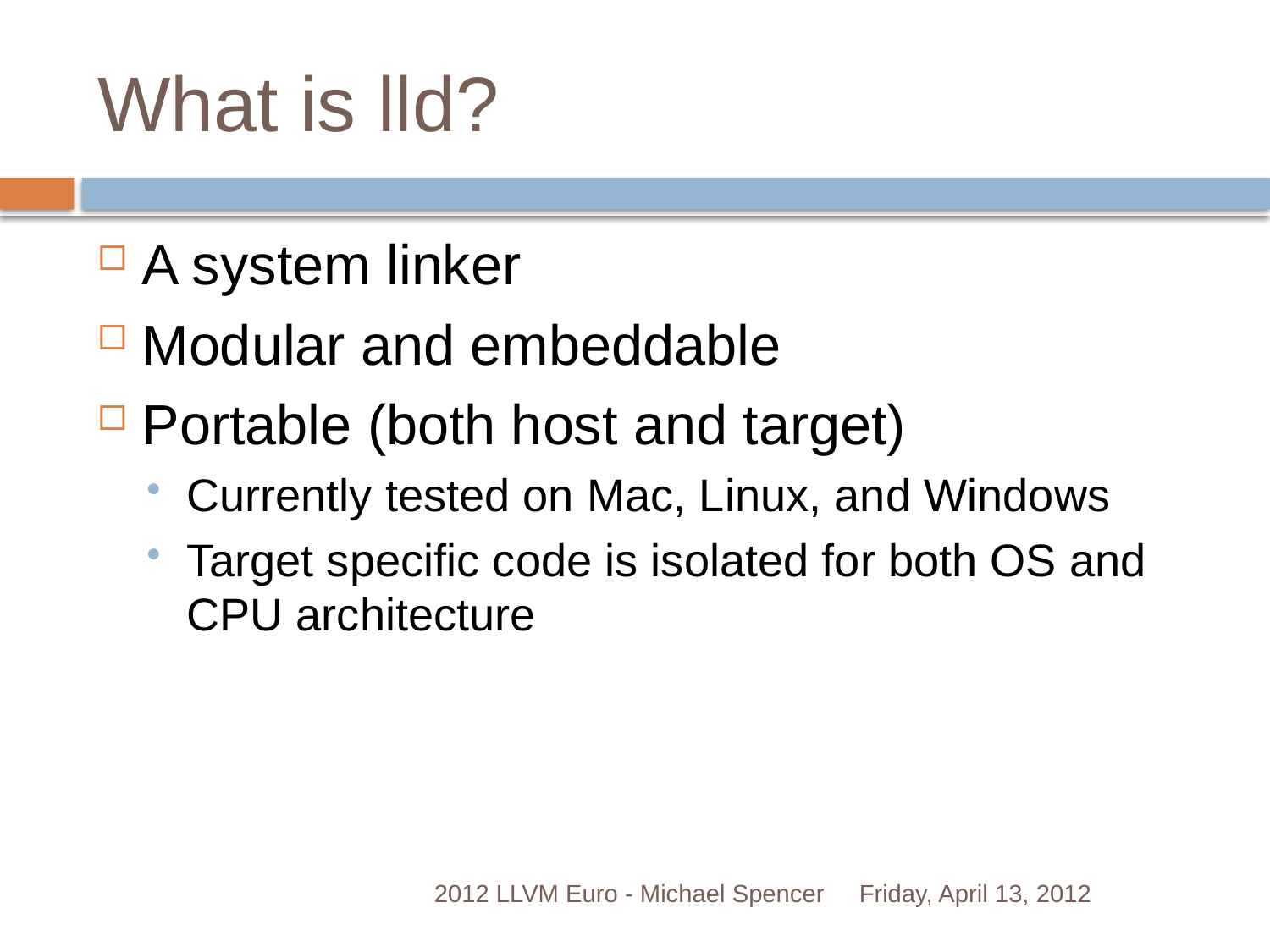

# What is lld?
A system linker
Modular and embeddable
Portable (both host and target)
Currently tested on Mac, Linux, and Windows
Target specific code is isolated for both OS and CPU architecture

2012 LLVM Euro - Michael Spencer
Friday, April 13, 2012